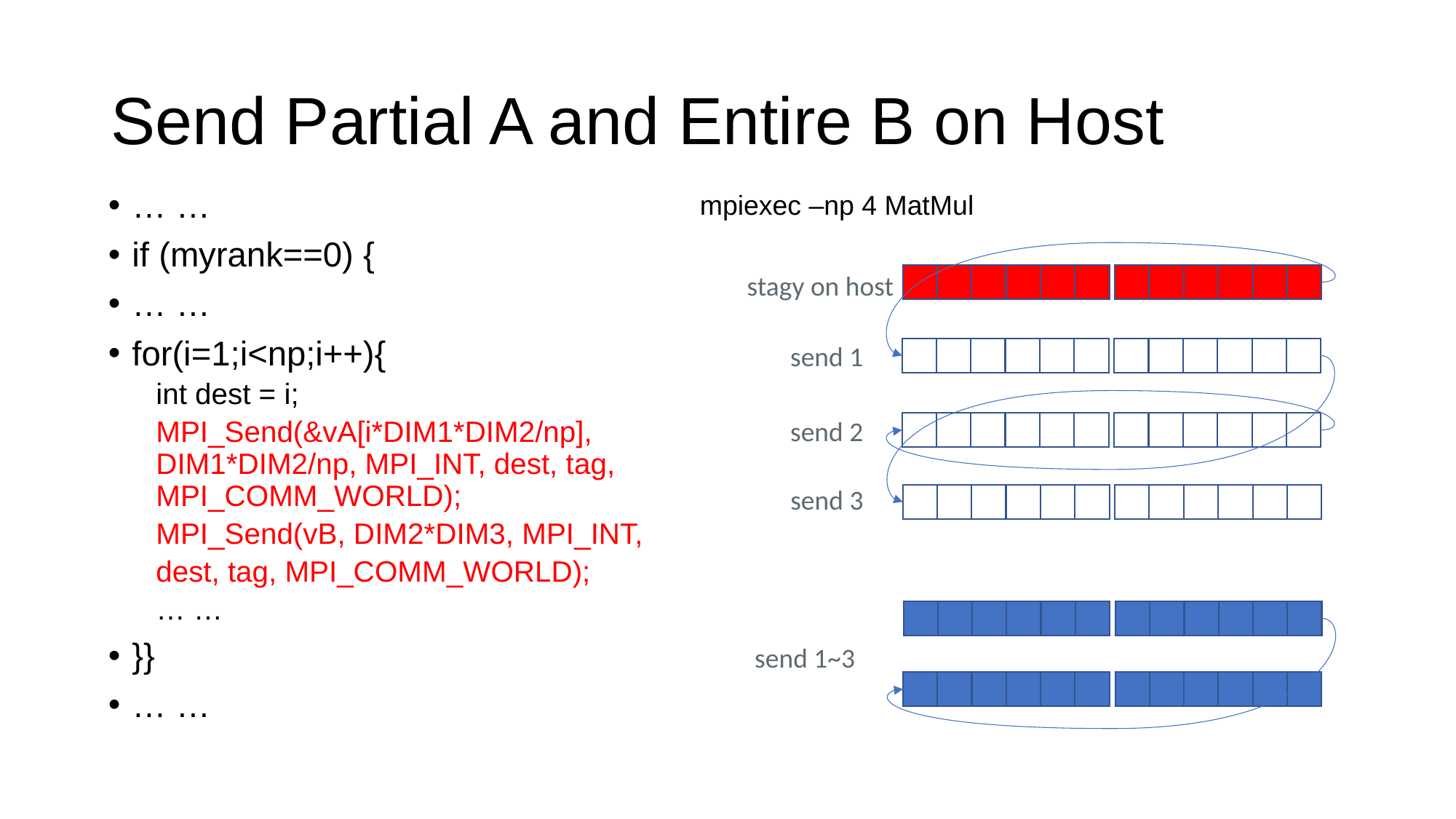

# Send Partial A and Entire B on Host
… …
if (myrank==0) {
… …
for(i=1;i<np;i++){
int dest = i;
MPI_Send(&vA[i*DIM1*DIM2/np], DIM1*DIM2/np, MPI_INT, dest, tag, MPI_COMM_WORLD);
MPI_Send(vB, DIM2*DIM3, MPI_INT,
dest, tag, MPI_COMM_WORLD);
… …
}}
… …
mpiexec –np 4 MatMul
stagy on host

send 1

send 2

send 3

send 1~3